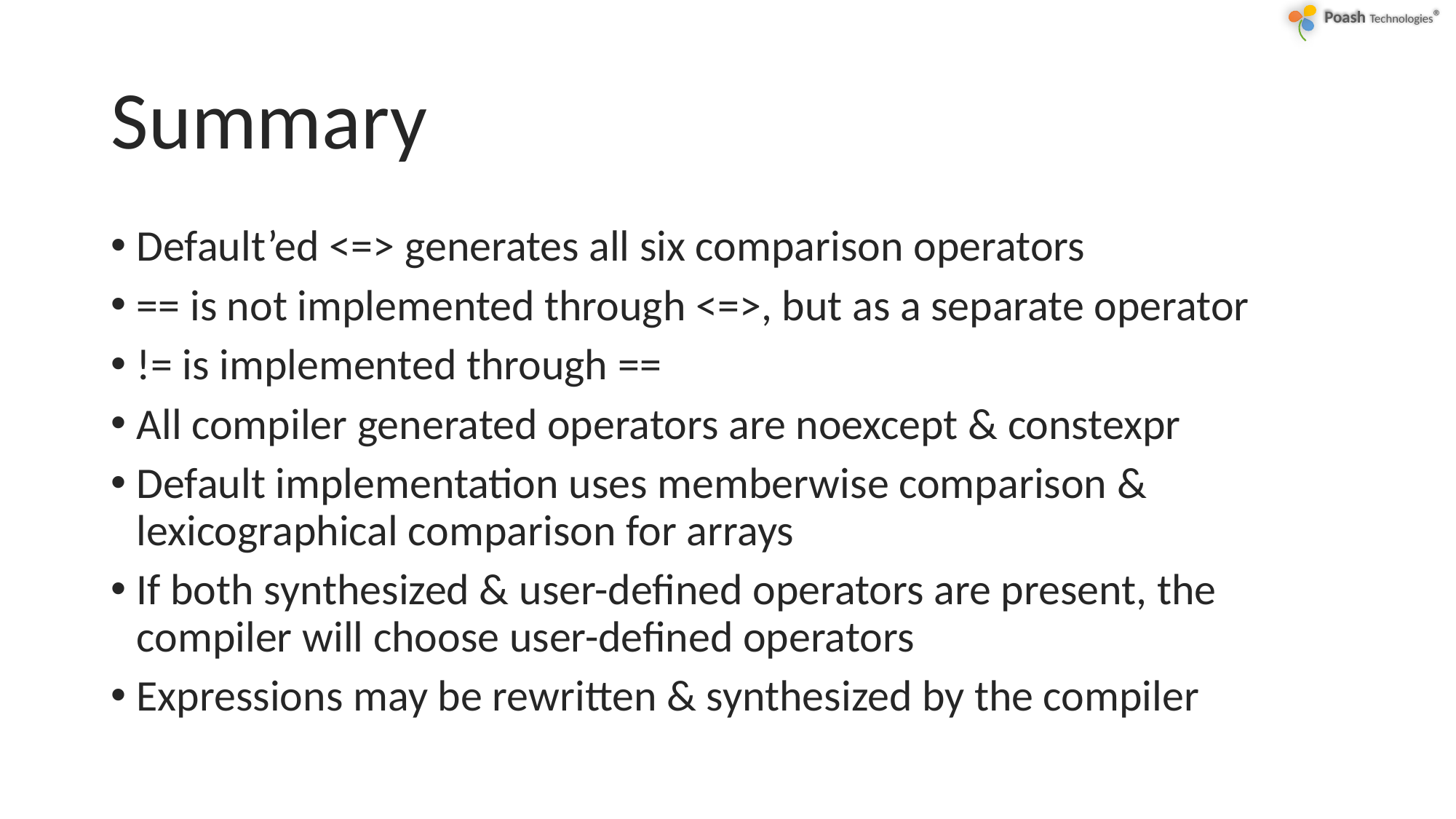

# Summary
Default’ed <=> generates all six comparison operators
== is not implemented through <=>, but as a separate operator
!= is implemented through ==
All compiler generated operators are noexcept & constexpr
Default implementation uses memberwise comparison & lexicographical comparison for arrays
If both synthesized & user-defined operators are present, the compiler will choose user-defined operators
Expressions may be rewritten & synthesized by the compiler